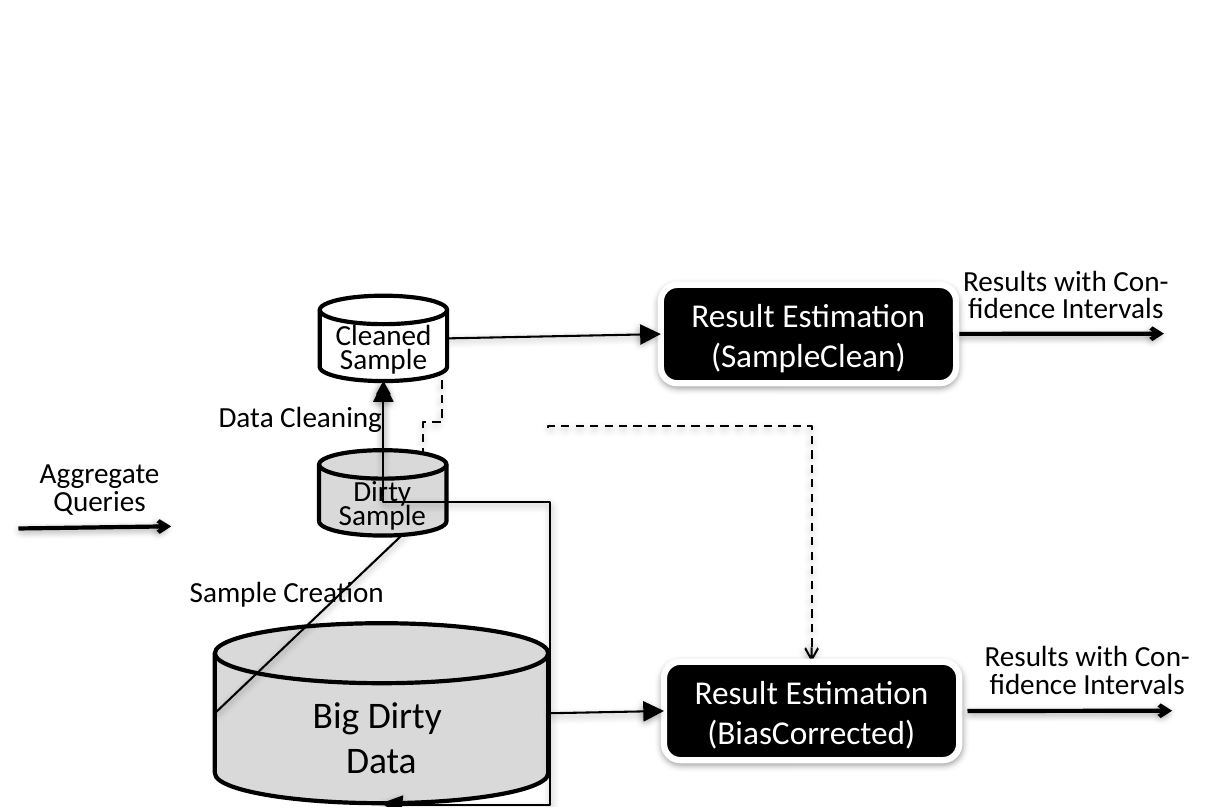

Results with Con-
fidence Intervals
Result Estimation
(SampleClean)

Cleaned
Sample
Data Cleaning

Aggregate
Queries
Dirty
Sample
Sample Creation
Big Dirty
Data
Results with Con-
fidence Intervals
Result Estimation
(BiasCorrected)